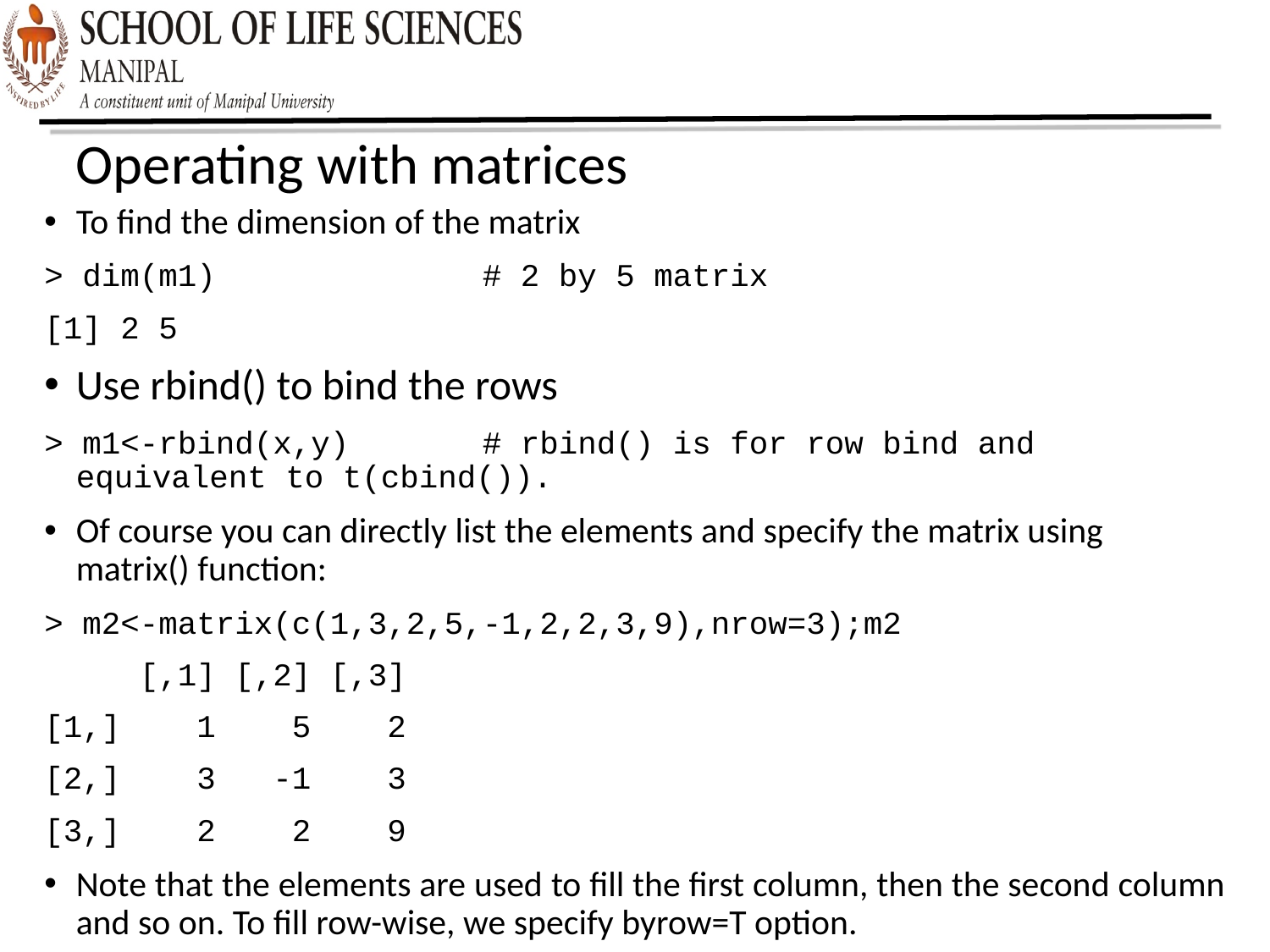

Operating with matrices
To find the dimension of the matrix
> dim(m1)              # 2 by 5 matrix
[1] 2 5
Use rbind() to bind the rows
> m1<-rbind(x,y)       # rbind() is for row bind and equivalent to t(cbind()).
Of course you can directly list the elements and specify the matrix using matrix() function:
> m2<-matrix(c(1,3,2,5,-1,2,2,3,9),nrow=3);m2
     [,1] [,2] [,3]
[1,]    1    5    2
[2,]    3   -1    3
[3,]    2    2    9
Note that the elements are used to fill the first column, then the second column and so on. To fill row-wise, we specify byrow=T option.